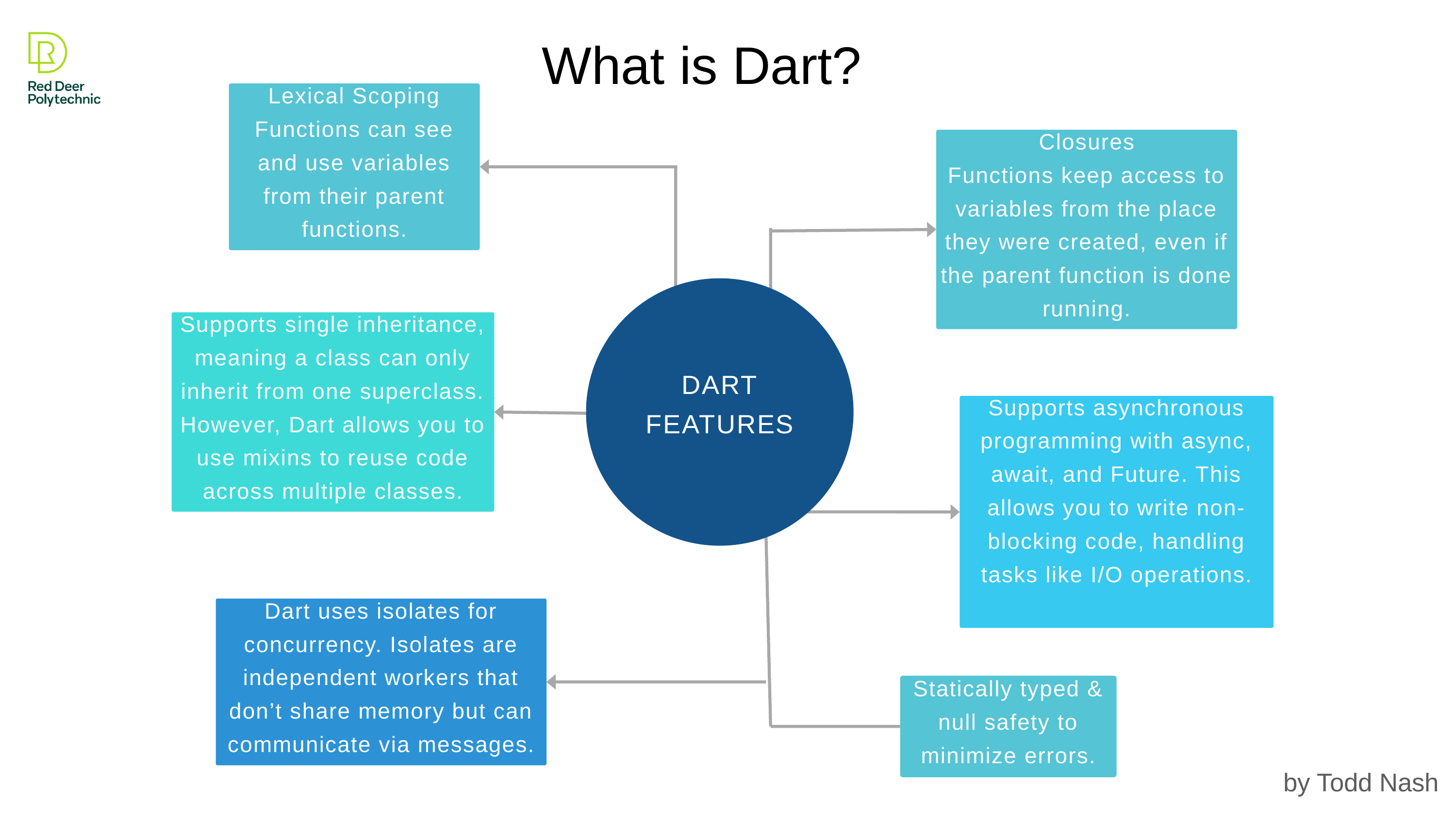

What is Dart?

Lexical Scoping Functions can see and use variables from their parent functions.

Closures
Functions keep access to variables from the place they were created, even if the parent function is done running.

DART FEATURES

Supports single inheritance, meaning a class can only inherit from one superclass. However, Dart allows you to use mixins to reuse code across multiple classes.

Supports asynchronous programming with async, await, and Future. This allows you to write non-blocking code, handling tasks like I/O operations.

Dart uses isolates for concurrency. Isolates are independent workers that don’t share memory but can communicate via messages.

Statically typed & null safety to minimize errors.

by Todd Nash